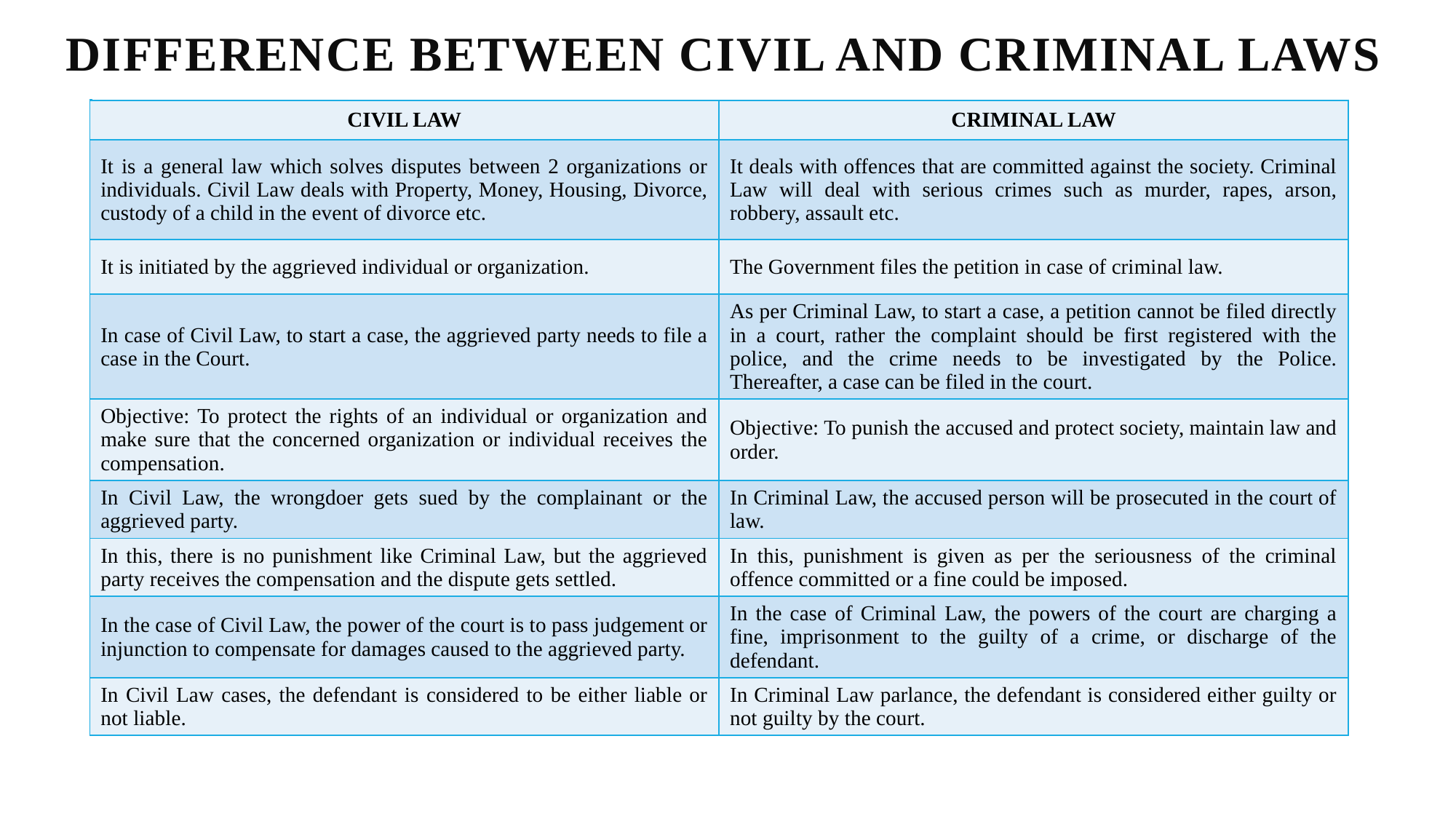

# Difference between civil and criminal laws
| CIVIL LAW | CRIMINAL LAW |
| --- | --- |
| It is a general law which solves disputes between 2 organizations or individuals. Civil Law deals with Property, Money, Housing, Divorce, custody of a child in the event of divorce etc. | It deals with offences that are committed against the society. Criminal Law will deal with serious crimes such as murder, rapes, arson, robbery, assault etc. |
| It is initiated by the aggrieved individual or organization. | The Government files the petition in case of criminal law. |
| In case of Civil Law, to start a case, the aggrieved party needs to file a case in the Court. | As per Criminal Law, to start a case, a petition cannot be filed directly in a court, rather the complaint should be first registered with the police, and the crime needs to be investigated by the Police. Thereafter, a case can be filed in the court. |
| Objective: To protect the rights of an individual or organization and make sure that the concerned organization or individual receives the compensation. | Objective: To punish the accused and protect society, maintain law and order. |
| In Civil Law, the wrongdoer gets sued by the complainant or the aggrieved party. | In Criminal Law, the accused person will be prosecuted in the court of law. |
| In this, there is no punishment like Criminal Law, but the aggrieved party receives the compensation and the dispute gets settled. | In this, punishment is given as per the seriousness of the criminal offence committed or a fine could be imposed. |
| In the case of Civil Law, the power of the court is to pass judgement or injunction to compensate for damages caused to the aggrieved party. | In the case of Criminal Law, the powers of the court are charging a fine, imprisonment to the guilty of a crime, or discharge of the defendant. |
| In Civil Law cases, the defendant is considered to be either liable or not liable. | In Criminal Law parlance, the defendant is considered either guilty or not guilty by the court. |